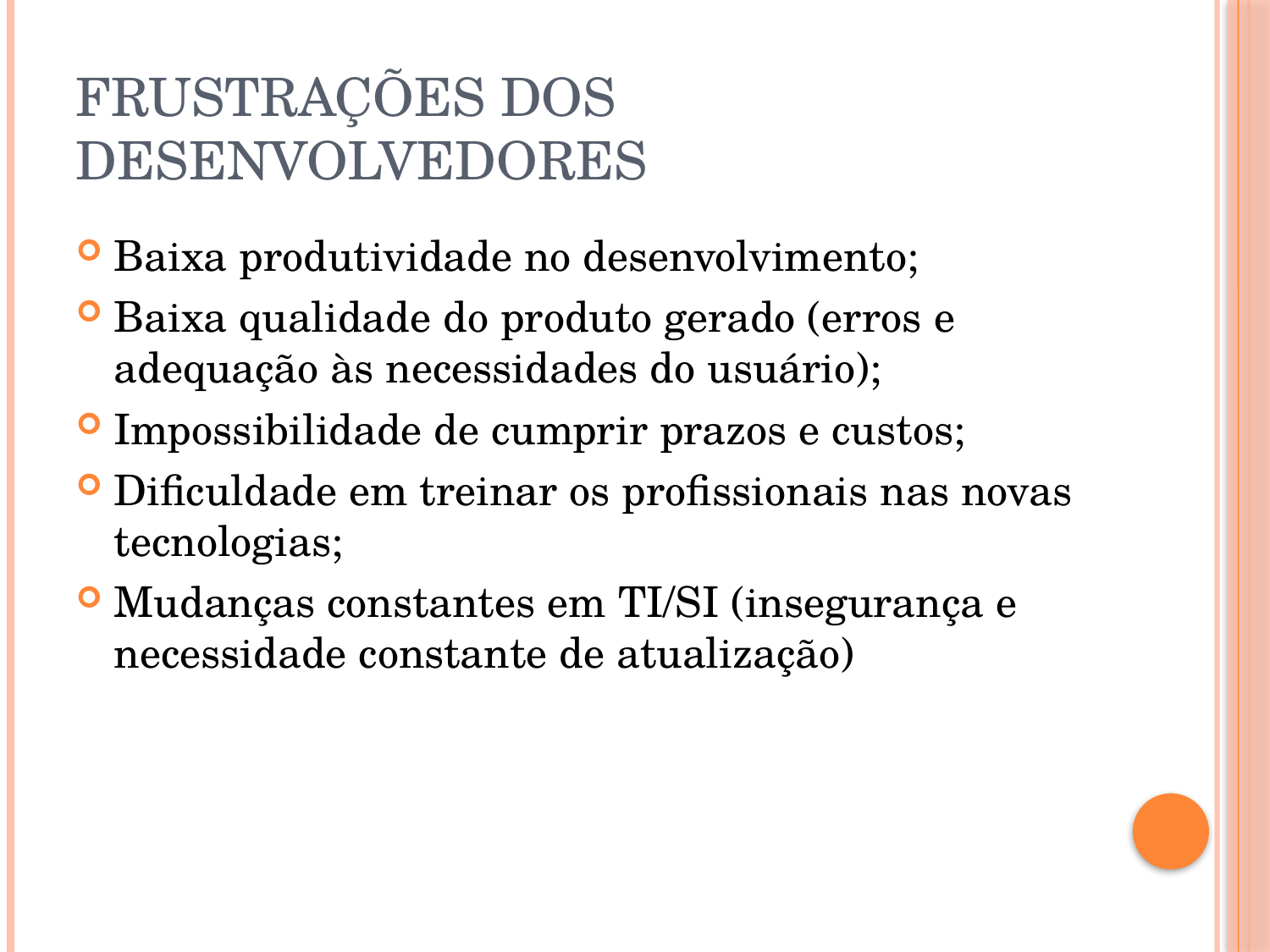

# Frustrações dos desenvolvedores
Baixa produtividade no desenvolvimento;
Baixa qualidade do produto gerado (erros e adequação às necessidades do usuário);
Impossibilidade de cumprir prazos e custos;
Dificuldade em treinar os profissionais nas novas tecnologias;
Mudanças constantes em TI/SI (insegurança e necessidade constante de atualização)